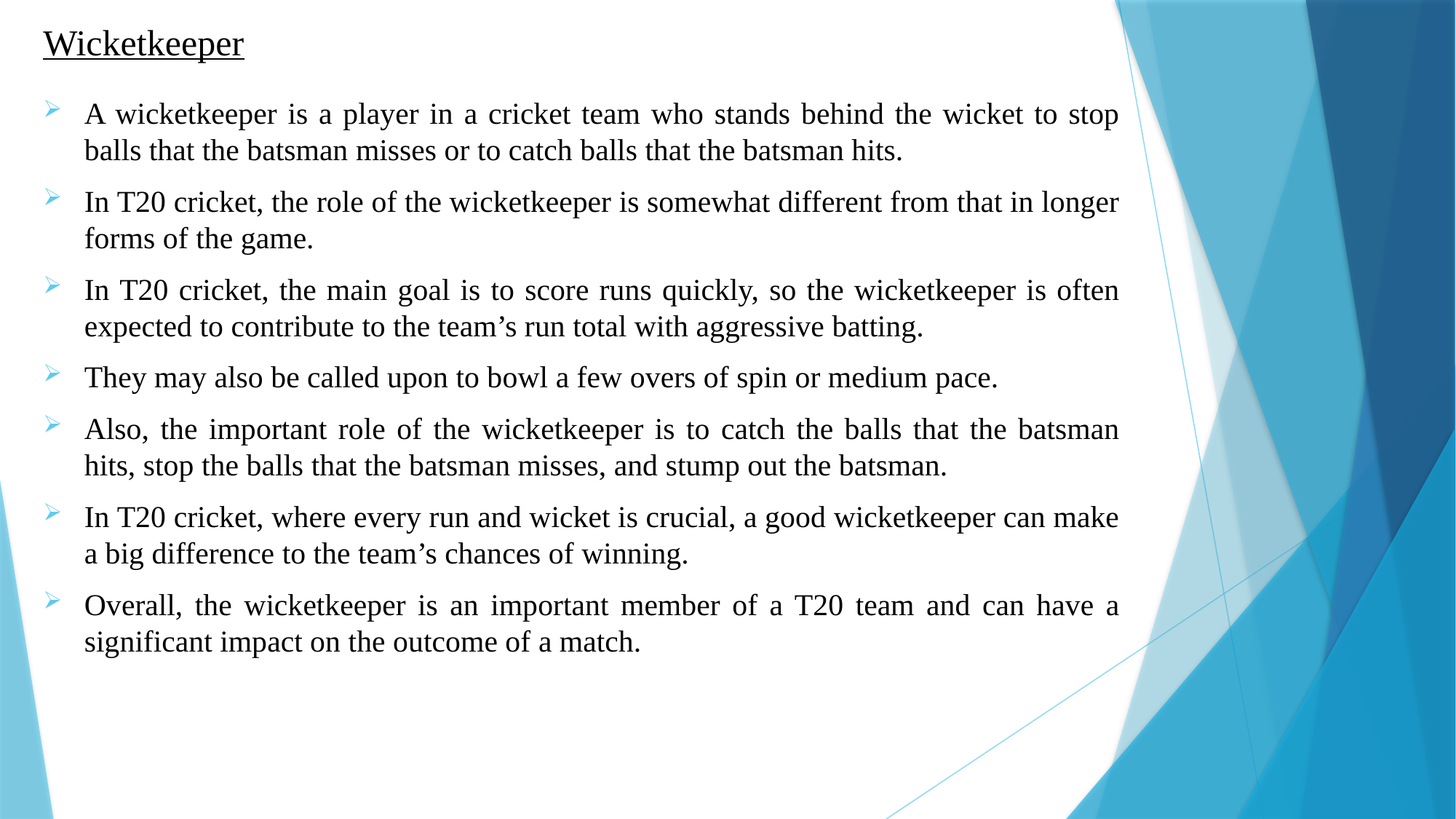

# Wicketkeeper
A wicketkeeper is a player in a cricket team who stands behind the wicket to stop balls that the batsman misses or to catch balls that the batsman hits.
In T20 cricket, the role of the wicketkeeper is somewhat different from that in longer forms of the game.
In T20 cricket, the main goal is to score runs quickly, so the wicketkeeper is often expected to contribute to the team’s run total with aggressive batting.
They may also be called upon to bowl a few overs of spin or medium pace.
Also, the important role of the wicketkeeper is to catch the balls that the batsman hits, stop the balls that the batsman misses, and stump out the batsman.
In T20 cricket, where every run and wicket is crucial, a good wicketkeeper can make a big difference to the team’s chances of winning.
Overall, the wicketkeeper is an important member of a T20 team and can have a significant impact on the outcome of a match.